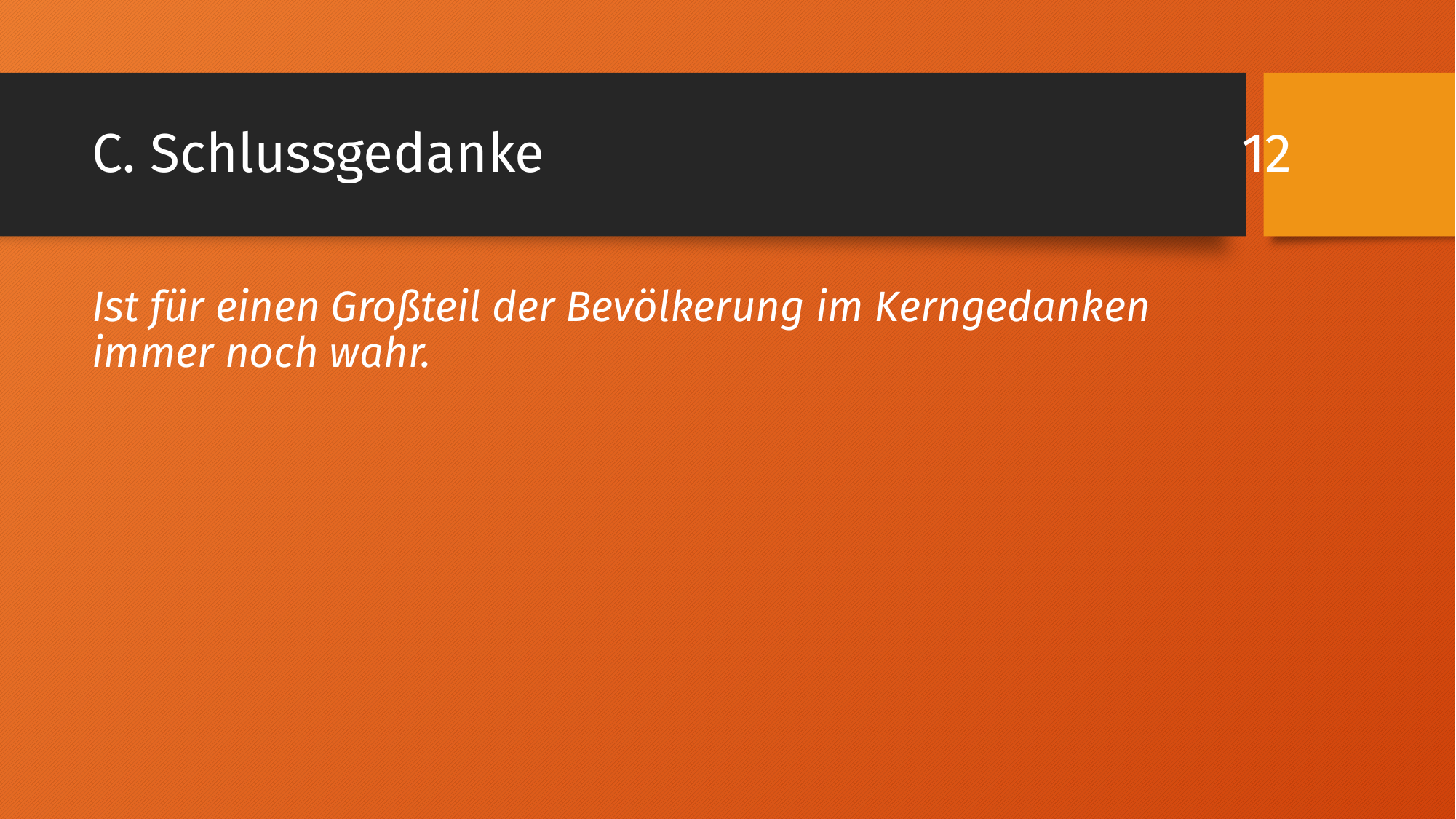

# C. Schlussgedanke                                                12
Ist für einen Großteil der Bevölkerung im Kerngedanken immer noch wahr.